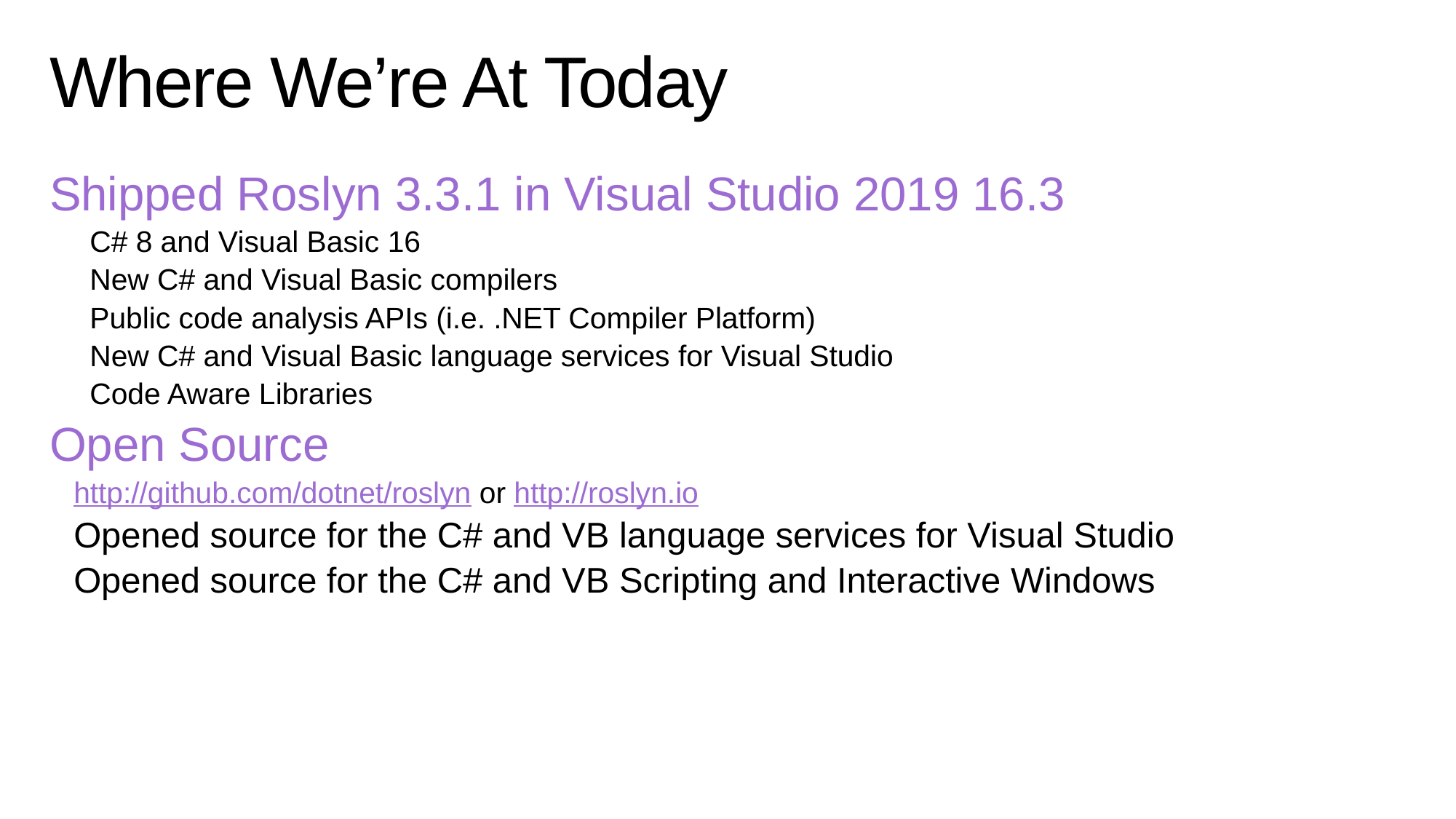

# Where We’re At Today
Shipped Roslyn 3.3.1 in Visual Studio 2019 16.3
C# 8 and Visual Basic 16
New C# and Visual Basic compilers
Public code analysis APIs (i.e. .NET Compiler Platform)
New C# and Visual Basic language services for Visual Studio
Code Aware Libraries
Open Source
http://github.com/dotnet/roslyn or http://roslyn.io
Opened source for the C# and VB language services for Visual Studio
Opened source for the C# and VB Scripting and Interactive Windows